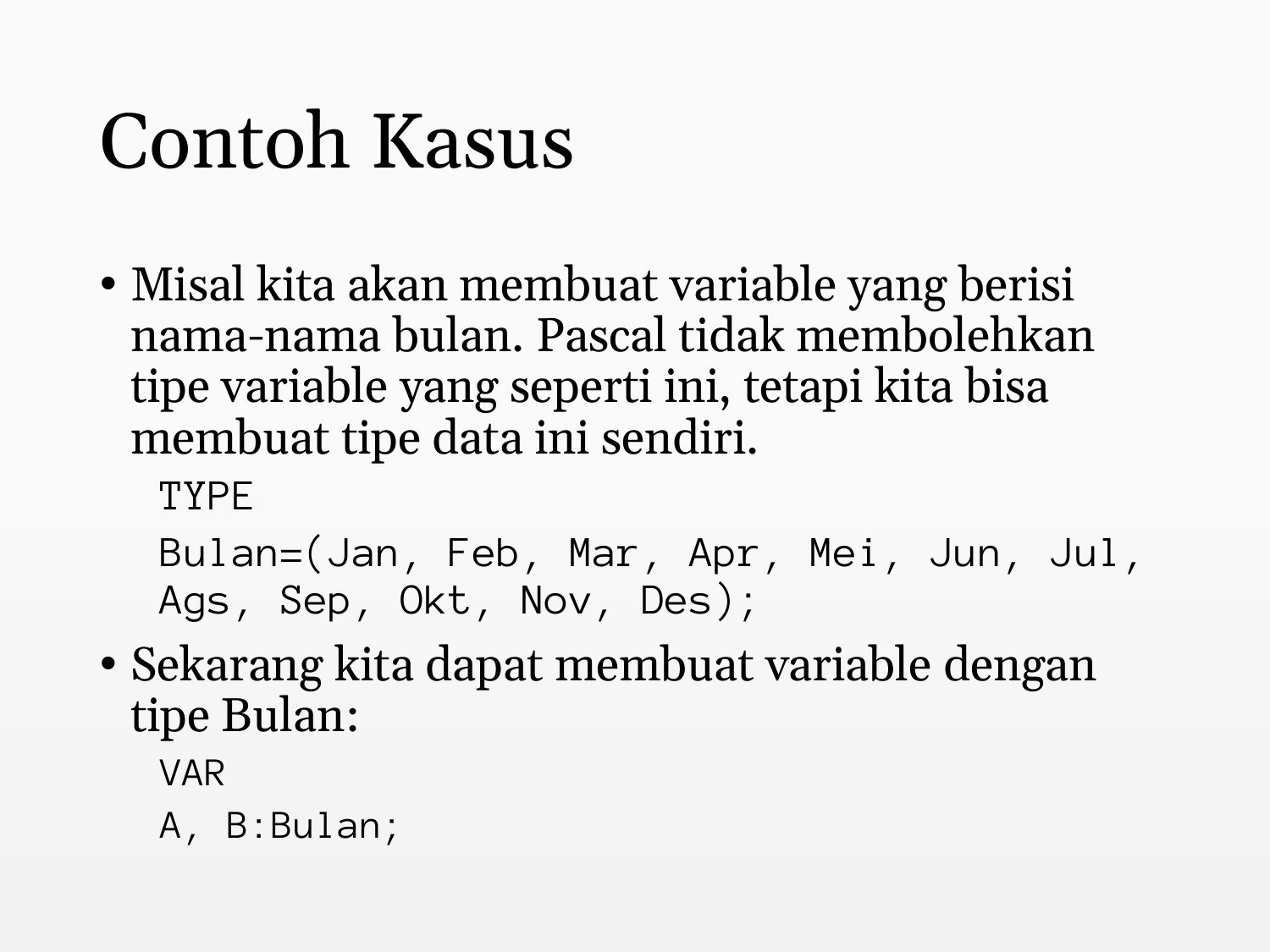

# Contoh Kasus
Misal kita akan membuat variable yang berisi nama-nama bulan. Pascal tidak membolehkan tipe variable yang seperti ini, tetapi kita bisa membuat tipe data ini sendiri.
TYPE
Bulan=(Jan, Feb, Mar, Apr, Mei, Jun, Jul, Ags, Sep, Okt, Nov, Des);
Sekarang kita dapat membuat variable dengan tipe Bulan:
VAR
A, B:Bulan;